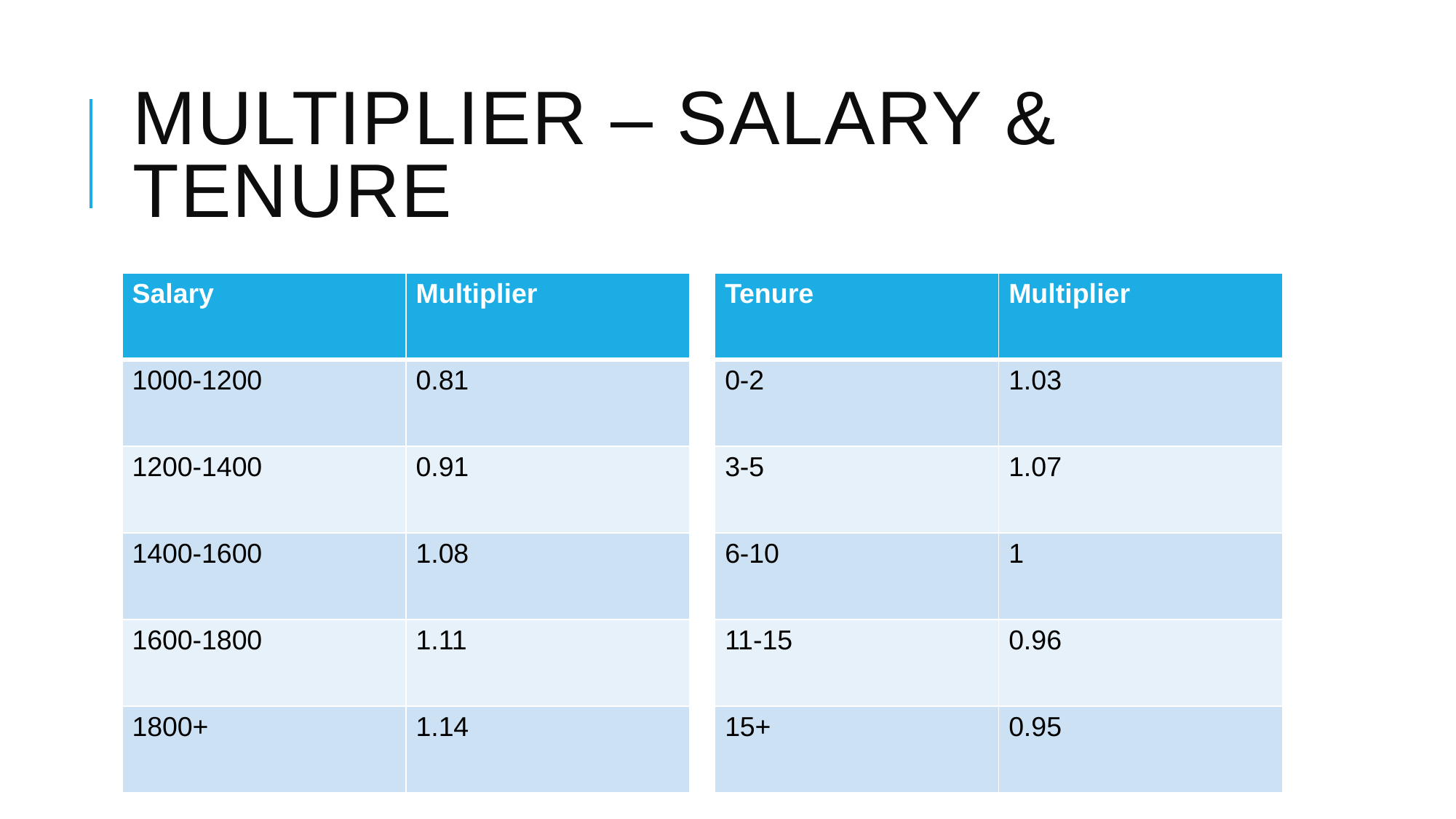

# Multiplier – Salary & Tenure
| Salary | Multiplier |
| --- | --- |
| 1000-1200 | 0.81 |
| 1200-1400 | 0.91 |
| 1400-1600 | 1.08 |
| 1600-1800 | 1.11 |
| 1800+ | 1.14 |
| Tenure | Multiplier |
| --- | --- |
| 0-2 | 1.03 |
| 3-5 | 1.07 |
| 6-10 | 1 |
| 11-15 | 0.96 |
| 15+ | 0.95 |